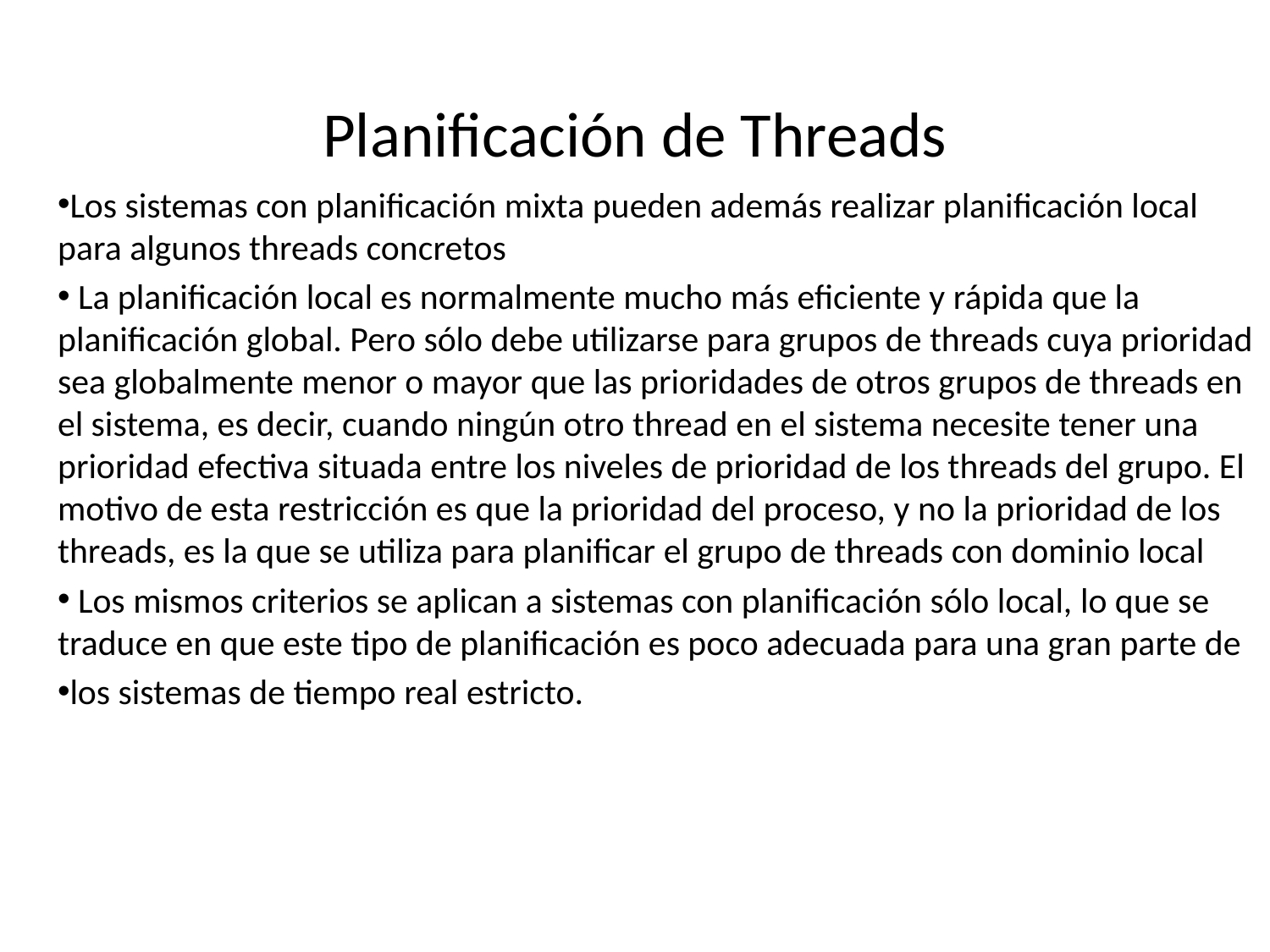

# Planificación de Threads
Los sistemas con planificación mixta pueden además realizar planificación local para algunos threads concretos
 La planificación local es normalmente mucho más eficiente y rápida que la planificación global. Pero sólo debe utilizarse para grupos de threads cuya prioridad sea globalmente menor o mayor que las prioridades de otros grupos de threads en el sistema, es decir, cuando ningún otro thread en el sistema necesite tener una prioridad efectiva situada entre los niveles de prioridad de los threads del grupo. El motivo de esta restricción es que la prioridad del proceso, y no la prioridad de los threads, es la que se utiliza para planificar el grupo de threads con dominio local
 Los mismos criterios se aplican a sistemas con planificación sólo local, lo que se traduce en que este tipo de planificación es poco adecuada para una gran parte de
los sistemas de tiempo real estricto.